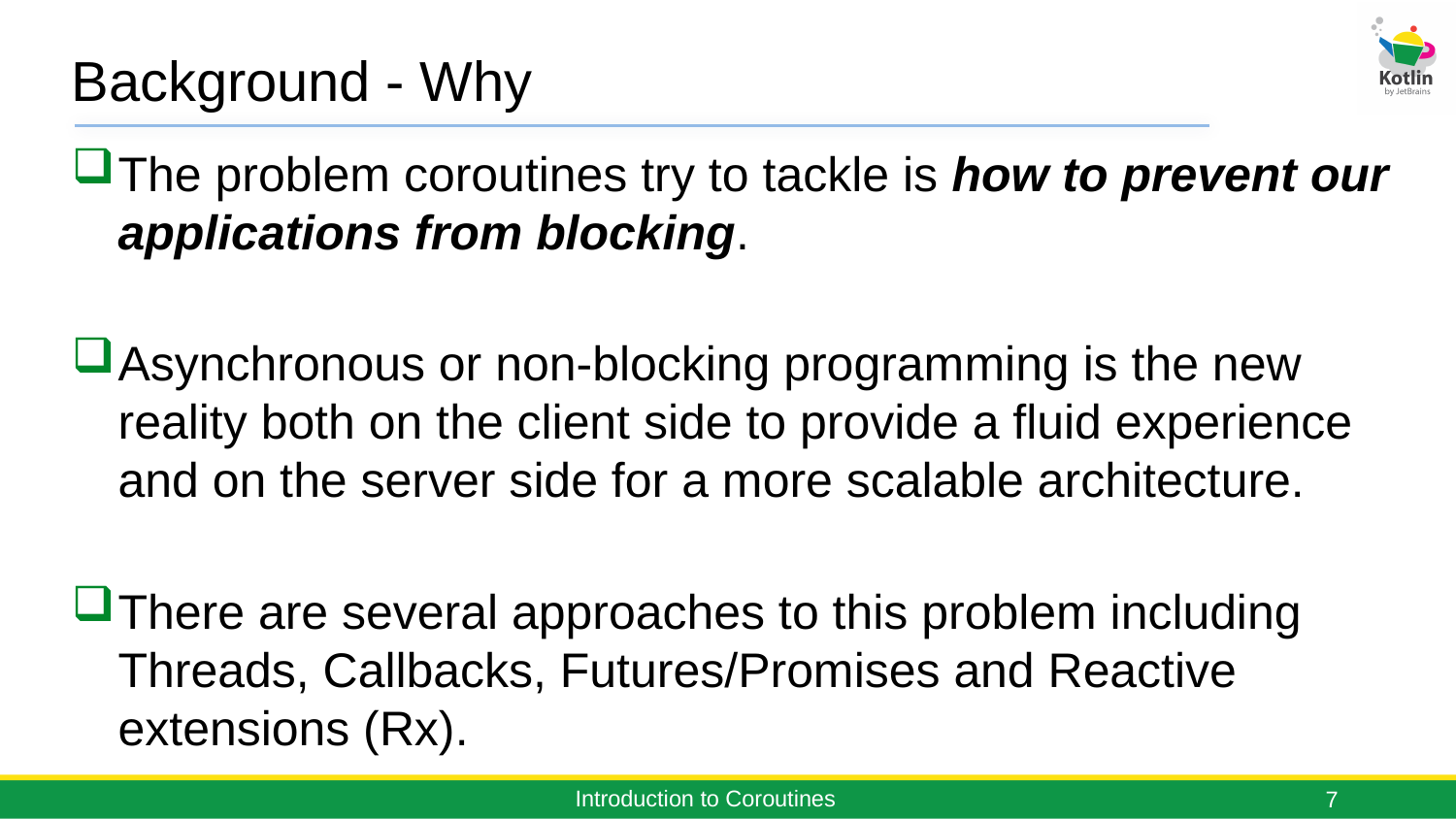

# Background - Why
The problem coroutines try to tackle is how to prevent our applications from blocking.

Asynchronous or non-blocking programming is the new reality both on the client side to provide a fluid experience and on the server side for a more scalable architecture.

There are several approaches to this problem including Threads, Callbacks, Futures/Promises and Reactive extensions (Rx).
7
Introduction to Coroutines